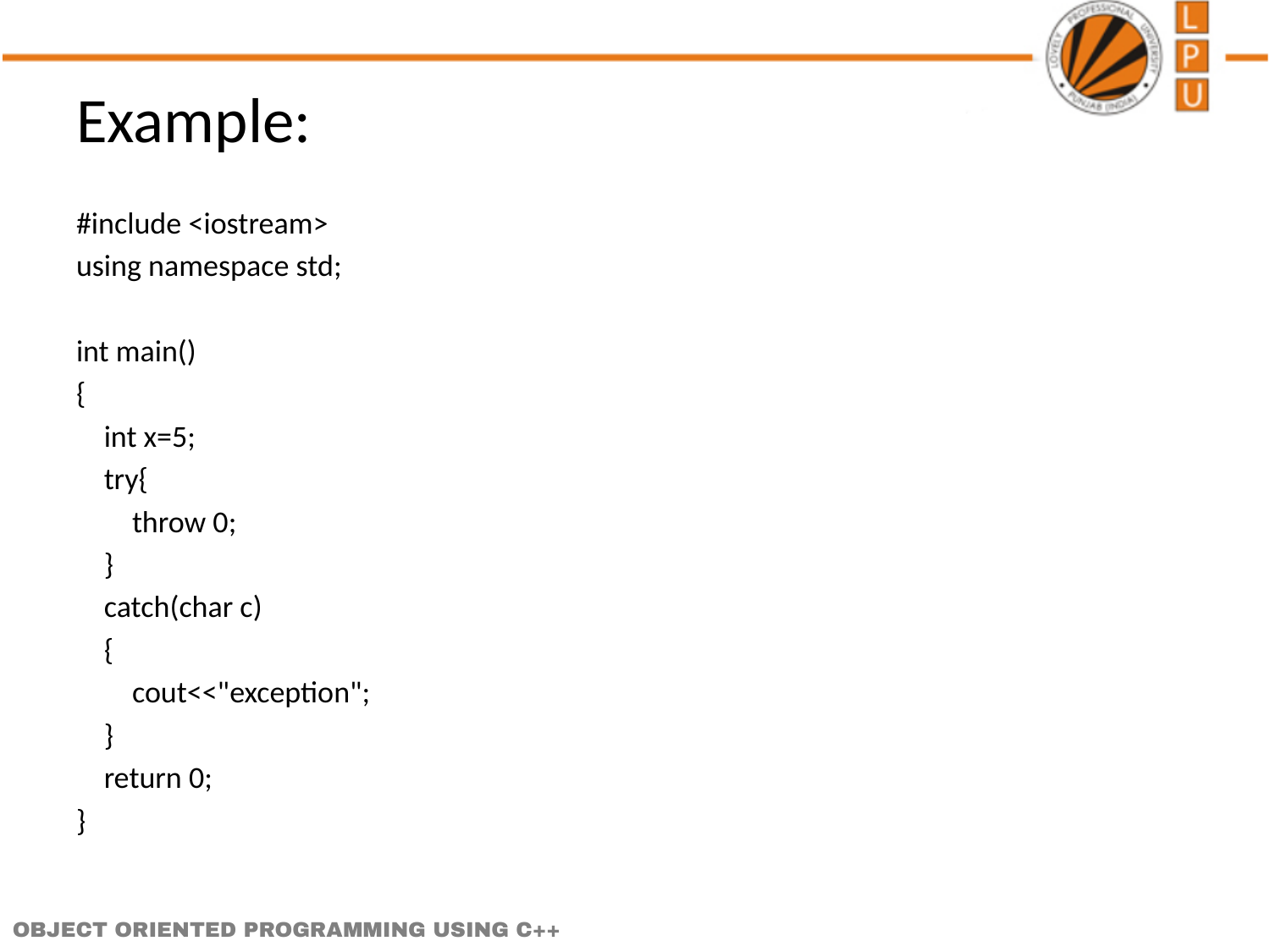

# Example:
#include <iostream>
using namespace std;

int main()
{
    int x=5;
    try{
        throw 0;
    }
    catch(char c)
    {
        cout<<"exception";
    }
    return 0;
}